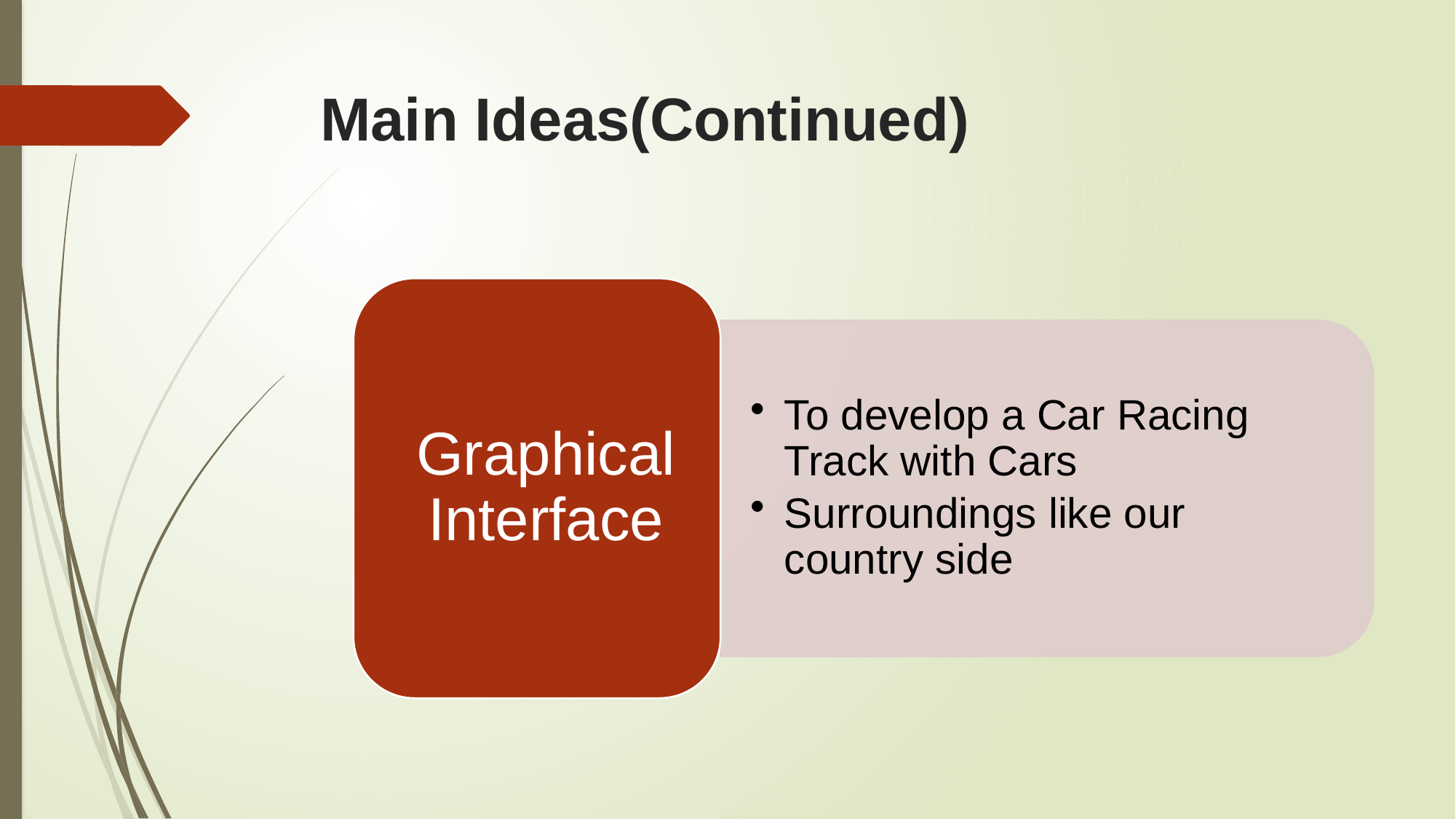

# Main Ideas(Continued)
To develop a Car Racing Track with Cars
Surroundings like our country side
Graphical Interface